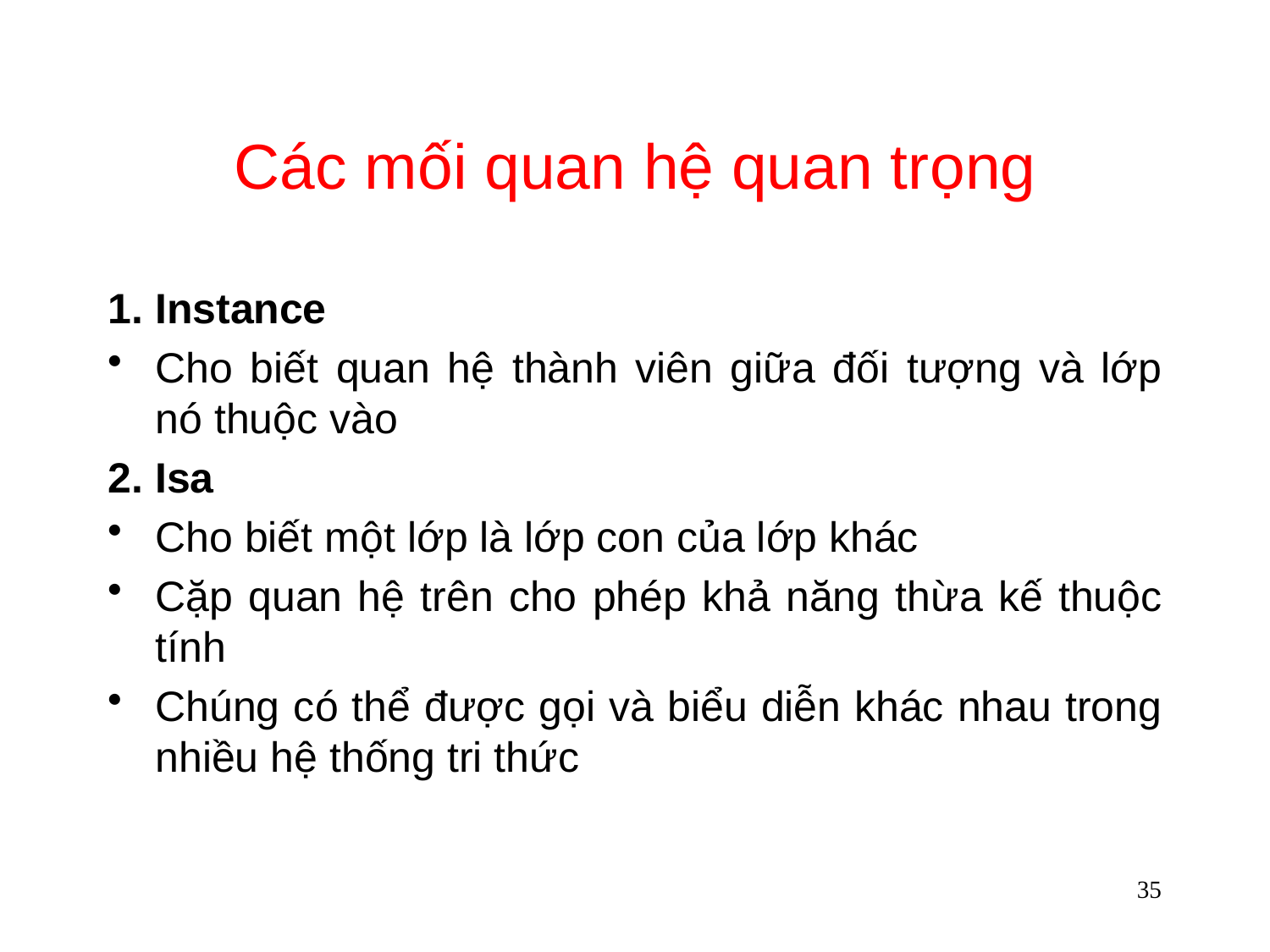

# Các mối quan hệ quan trọng
1. Instance
Cho biết quan hệ thành viên giữa đối tượng và lớp nó thuộc vào
2. Isa
Cho biết một lớp là lớp con của lớp khác
Cặp quan hệ trên cho phép khả năng thừa kế thuộc tính
Chúng có thể được gọi và biểu diễn khác nhau trong nhiều hệ thống tri thức

35